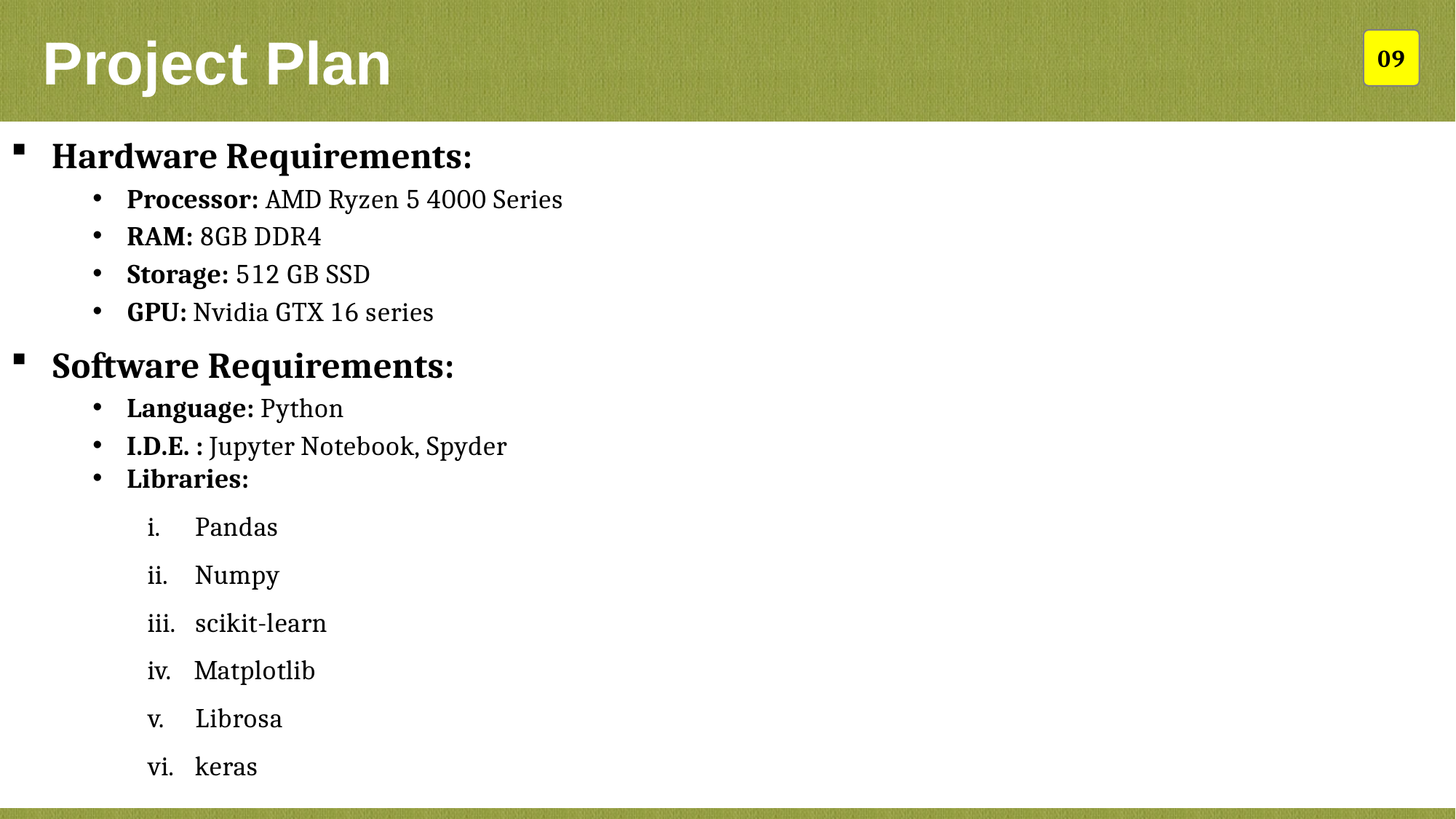

Project Plan
09
Hardware Requirements:
Processor: AMD Ryzen 5 4000 Series
RAM: 8GB DDR4
Storage: 512 GB SSD
GPU: Nvidia GTX 16 series
Software Requirements:
Language: Python
I.D.E. : Jupyter Notebook, Spyder
Libraries:
Pandas
Numpy
scikit-learn
Matplotlib
Librosa
keras